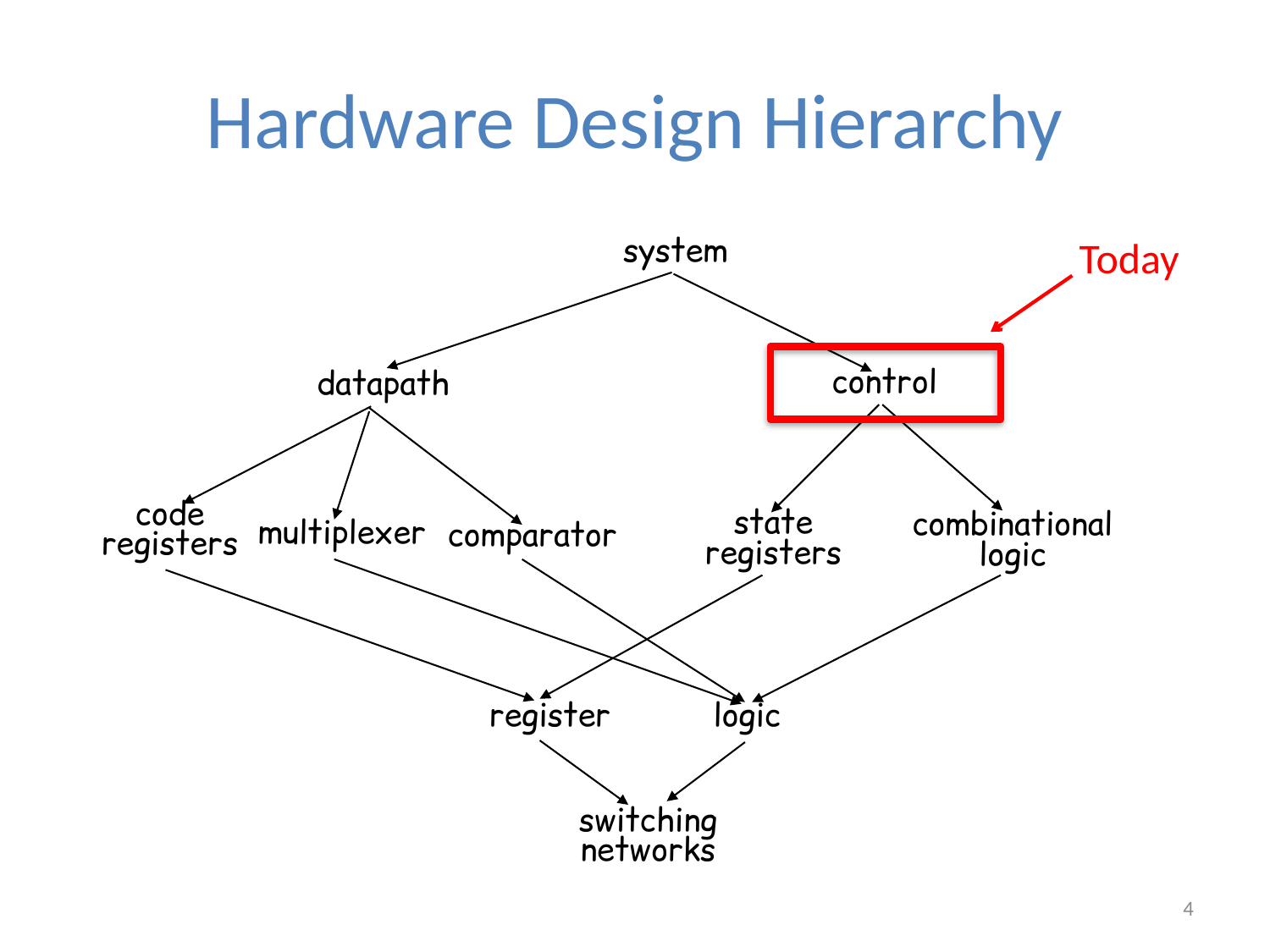

# Hardware Design Hierarchy
Today
system

control
datapath

code
registers
state
registers
combinational
logic
multiplexer
comparator

register
logic

switching
networks
4